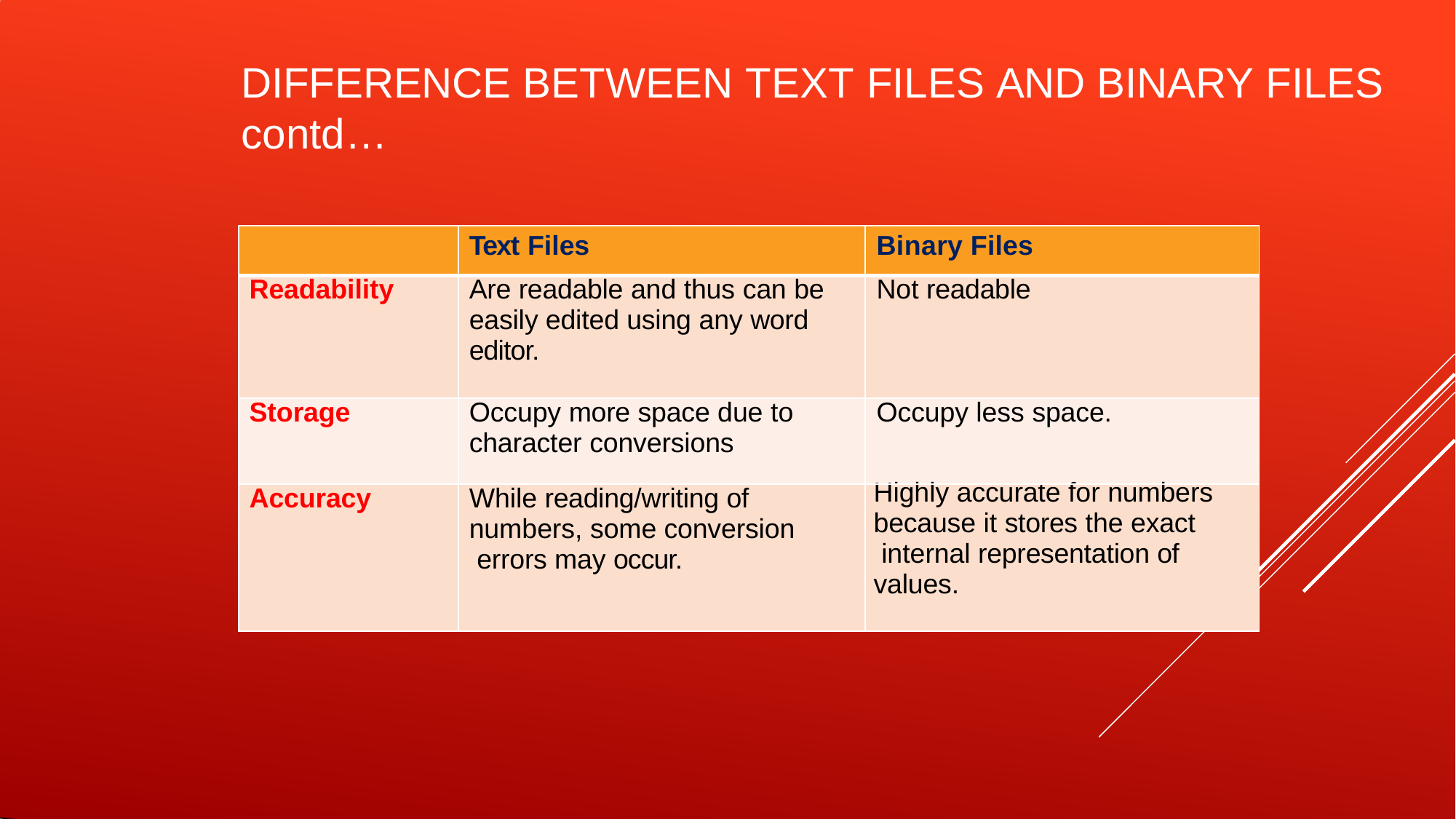

# DIFFERENCE BETWEEN TEXT FILES AND BINARY FILES contd…
|  | Text Files | Binary Files |
| --- | --- | --- |
| Readability | Are readable and thus can be easily edited using any word editor. | Not readable |
| Storage | Occupy more space due to character conversions | Occupy less space. |
| Accuracy | While reading/writing of numbers, some conversion errors may occur. | Highly accurate for numbers because it stores the exact internal representation of values. |